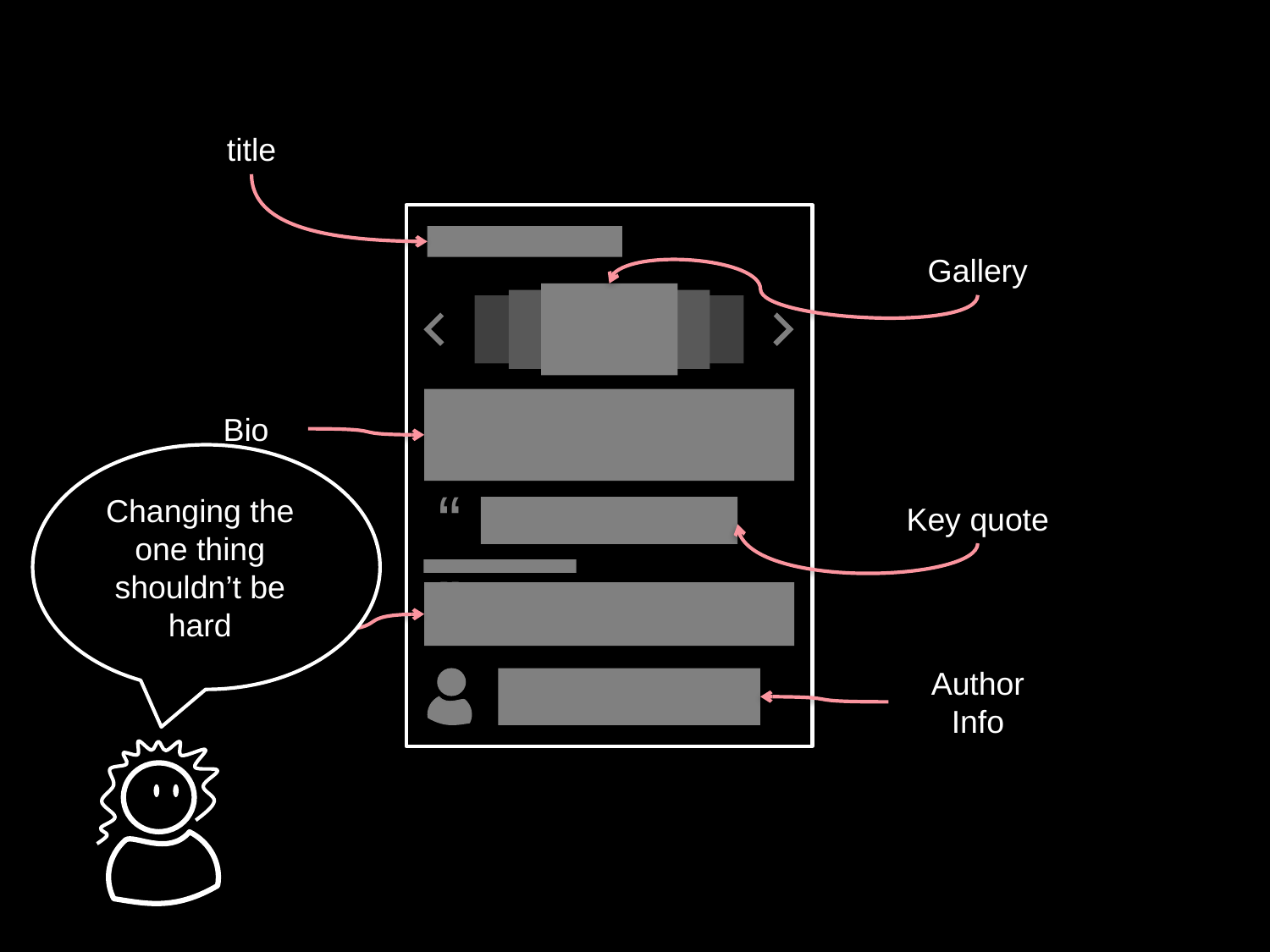

title

“                ”

Gallery
Bio
Changing the one thing shouldn’t be hard
Key quote
“Biggest lesson” section
Author Info